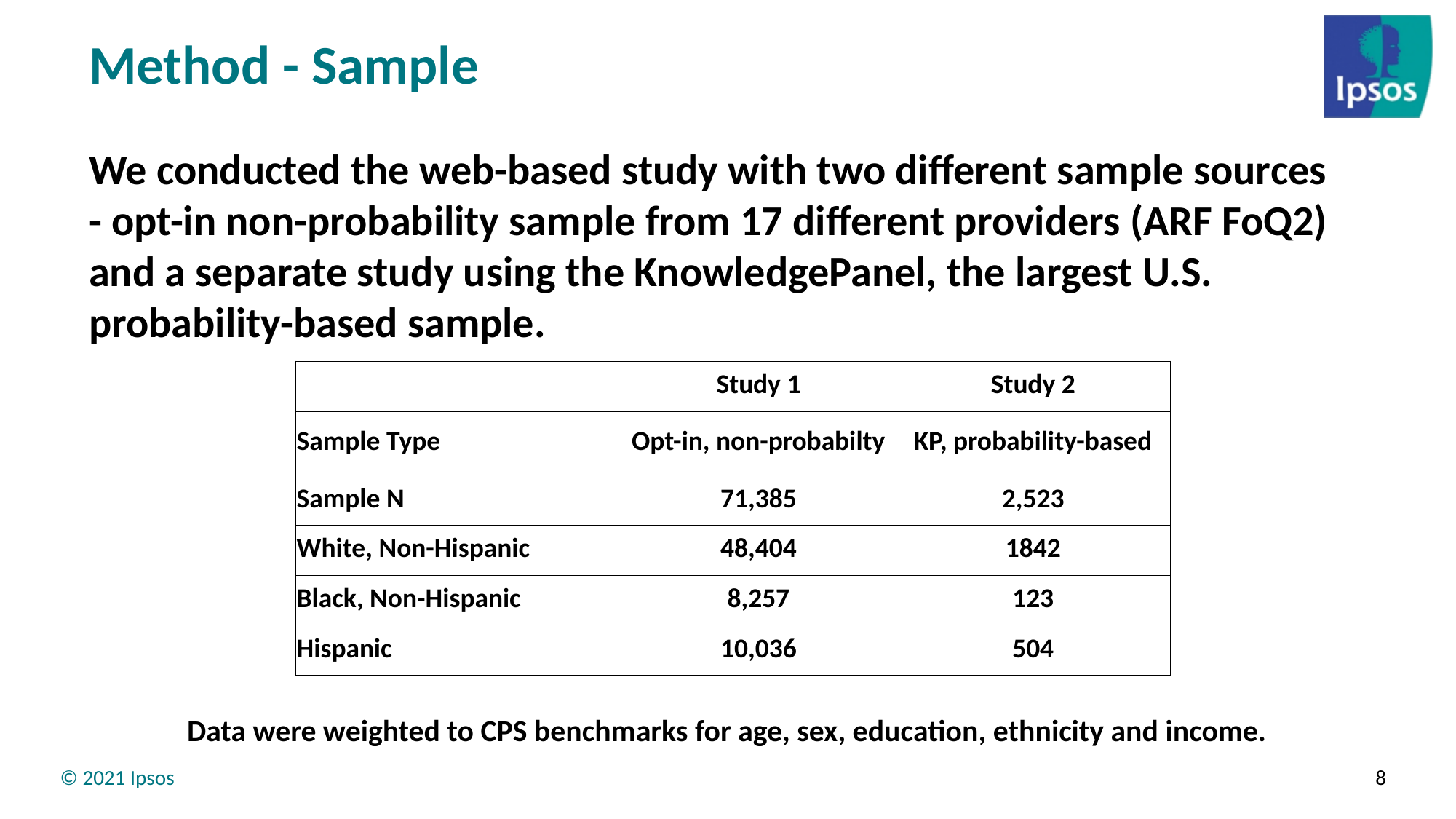

# Method - Sample
We conducted the web-based study with two different sample sources - opt-in non-probability sample from 17 different providers (ARF FoQ2) and a separate study using the KnowledgePanel, the largest U.S. probability-based sample.

|  | Study 1 | Study 2 |
| --- | --- | --- |
| Sample Type | Opt-in, non-probabilty | KP, probability-based |
| Sample N | 71,385 | 2,523 |
| White, Non-Hispanic | 48,404 | 1842 |
| Black, Non-Hispanic | 8,257 | 123 |
| Hispanic | 10,036 | 504 |
Data were weighted to CPS benchmarks for age, sex, education, ethnicity and income.